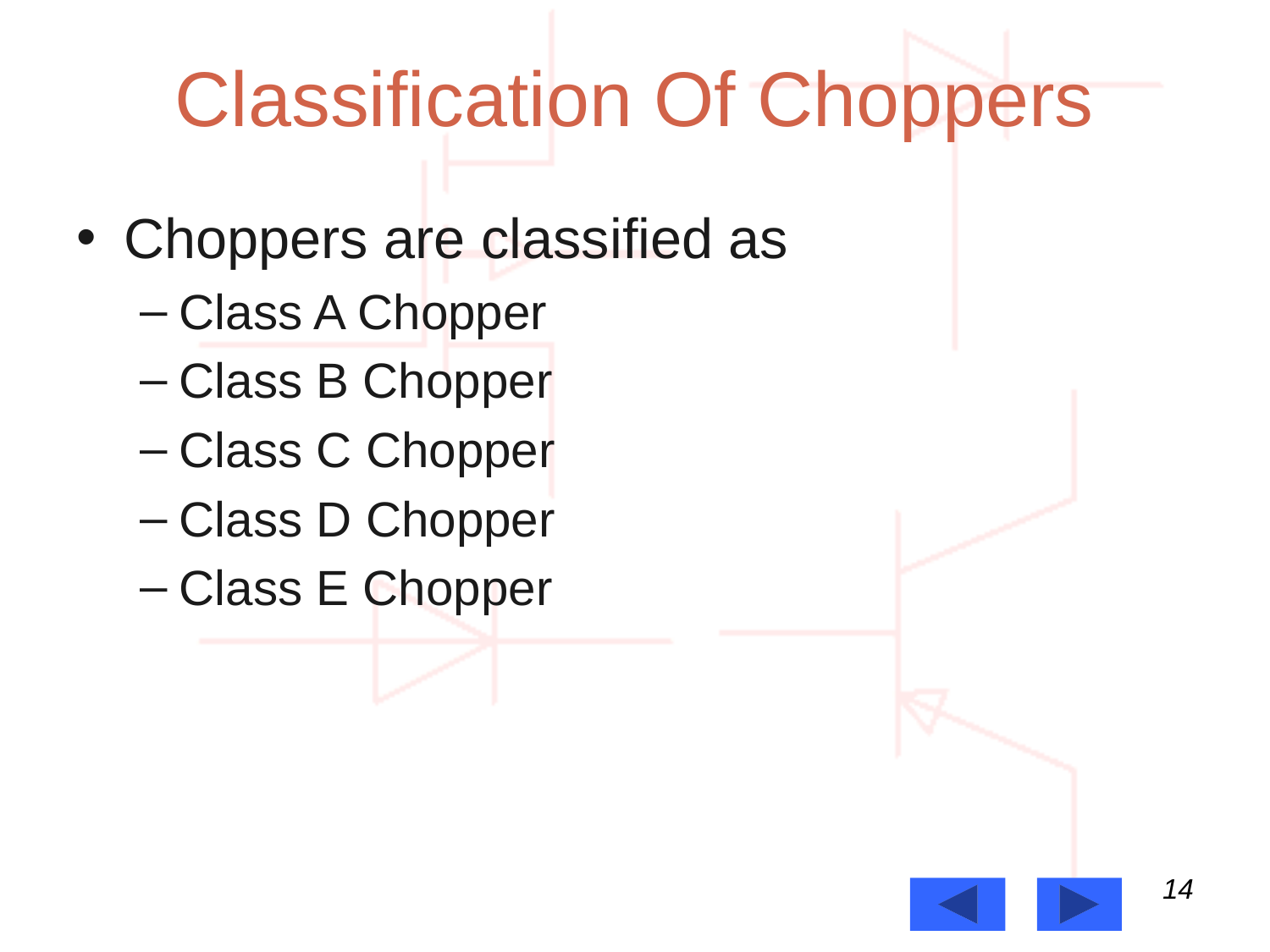

# Classification Of Choppers

Choppers are classified as
Class A Chopper
Class B Chopper
Class C Chopper
Class D Chopper
Class E Chopper
14